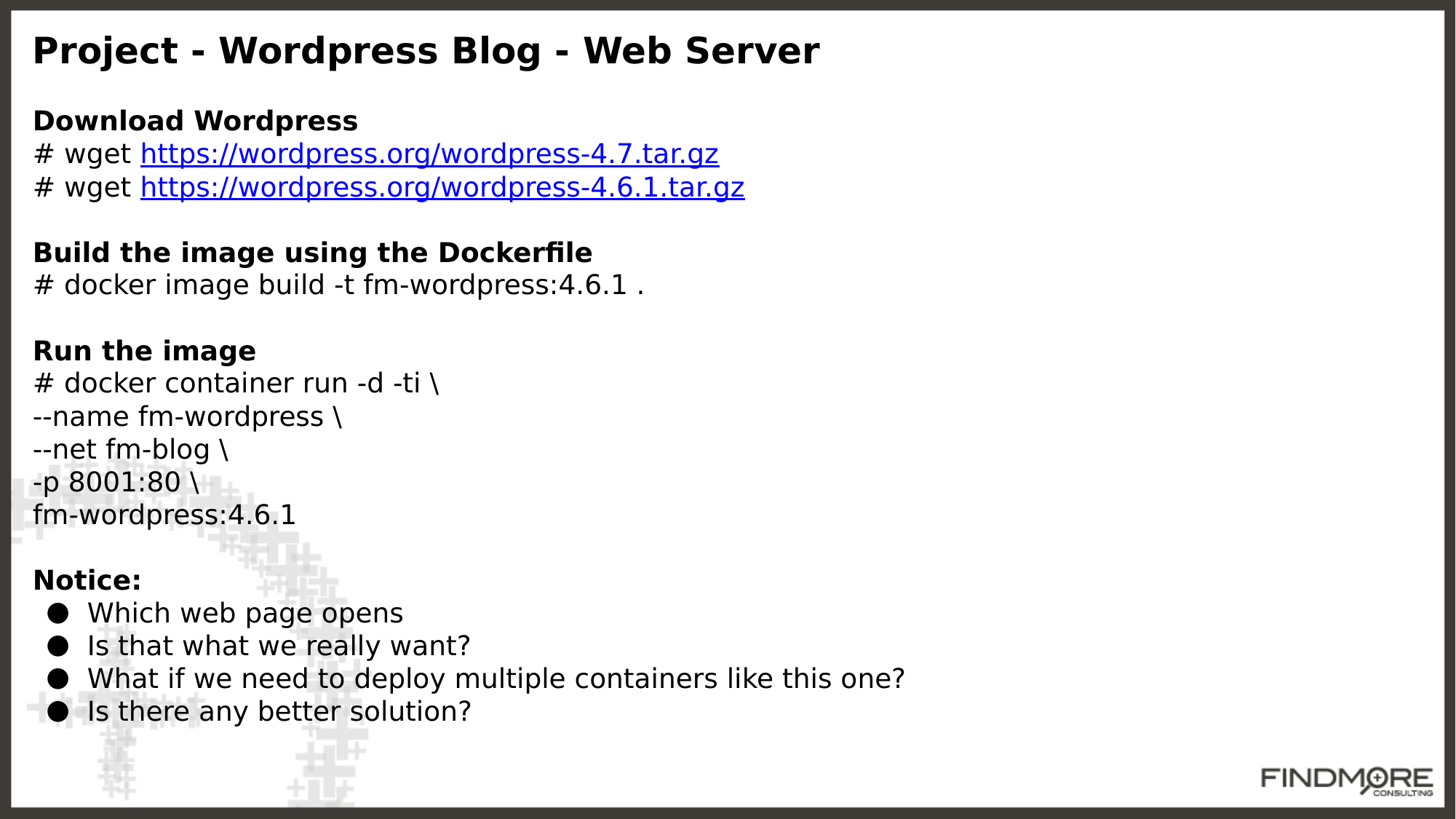

Project - Wordpress Blog - Web Server

Download Wordpress
# wget https://wordpress.org/wordpress-4.7.tar.gz
# wget https://wordpress.org/wordpress-4.6.1.tar.gz

Build the image using the Dockerfile
# docker image build -t fm-wordpress:4.6.1 .

Run the image
# docker container run -d -ti \
--name fm-wordpress \
--net fm-blog \
-p 8001:80 \
fm-wordpress:4.6.1

Notice:
Which web page opens
Is that what we really want?
What if we need to deploy multiple containers like this one?
Is there any better solution?